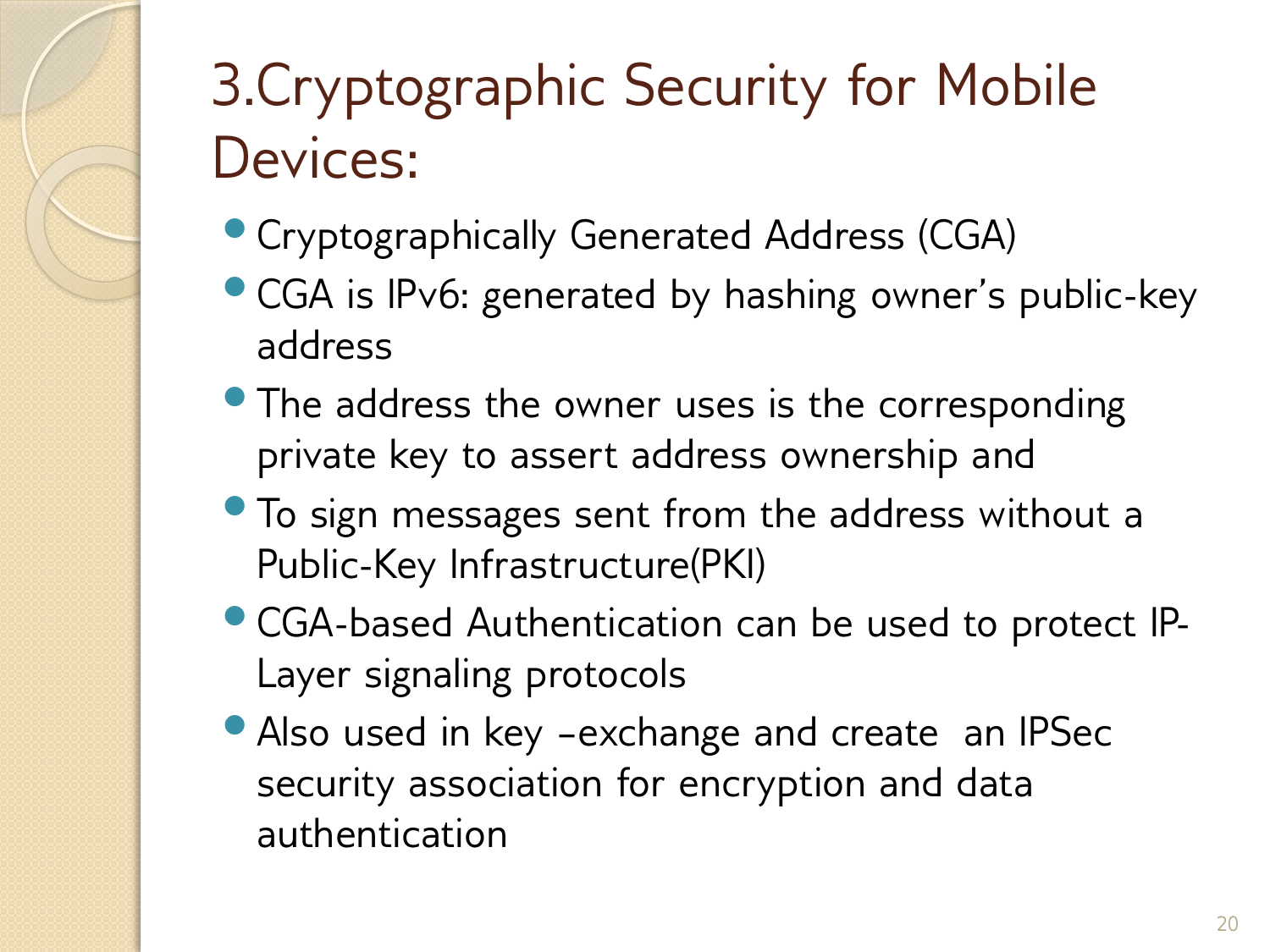

# 3.Cryptographic Security for Mobile Devices:
Cryptographically Generated Address (CGA)
CGA is IPv6: generated by hashing owner’s public-key address
The address the owner uses is the corresponding private key to assert address ownership and
To sign messages sent from the address without a Public-Key Infrastructure(PKI)
CGA-based Authentication can be used to protect IP-Layer signaling protocols
Also used in key –exchange and create  an IPSec security association for encryption and data authentication
20